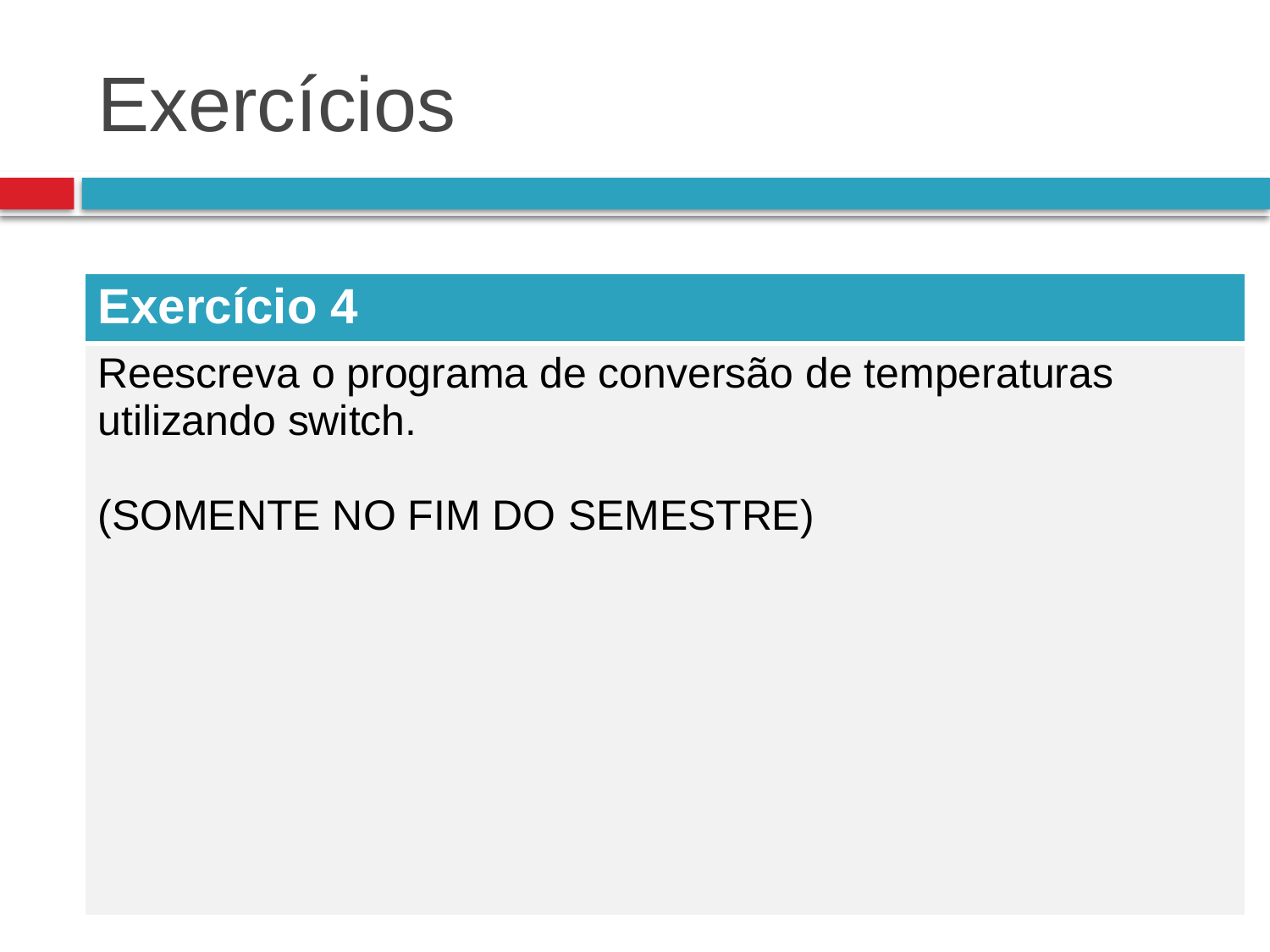

# Exercícios
| Exercício 4 |
| --- |
| Reescreva o programa de conversão de temperaturas utilizando switch. (SOMENTE NO FIM DO SEMESTRE) |